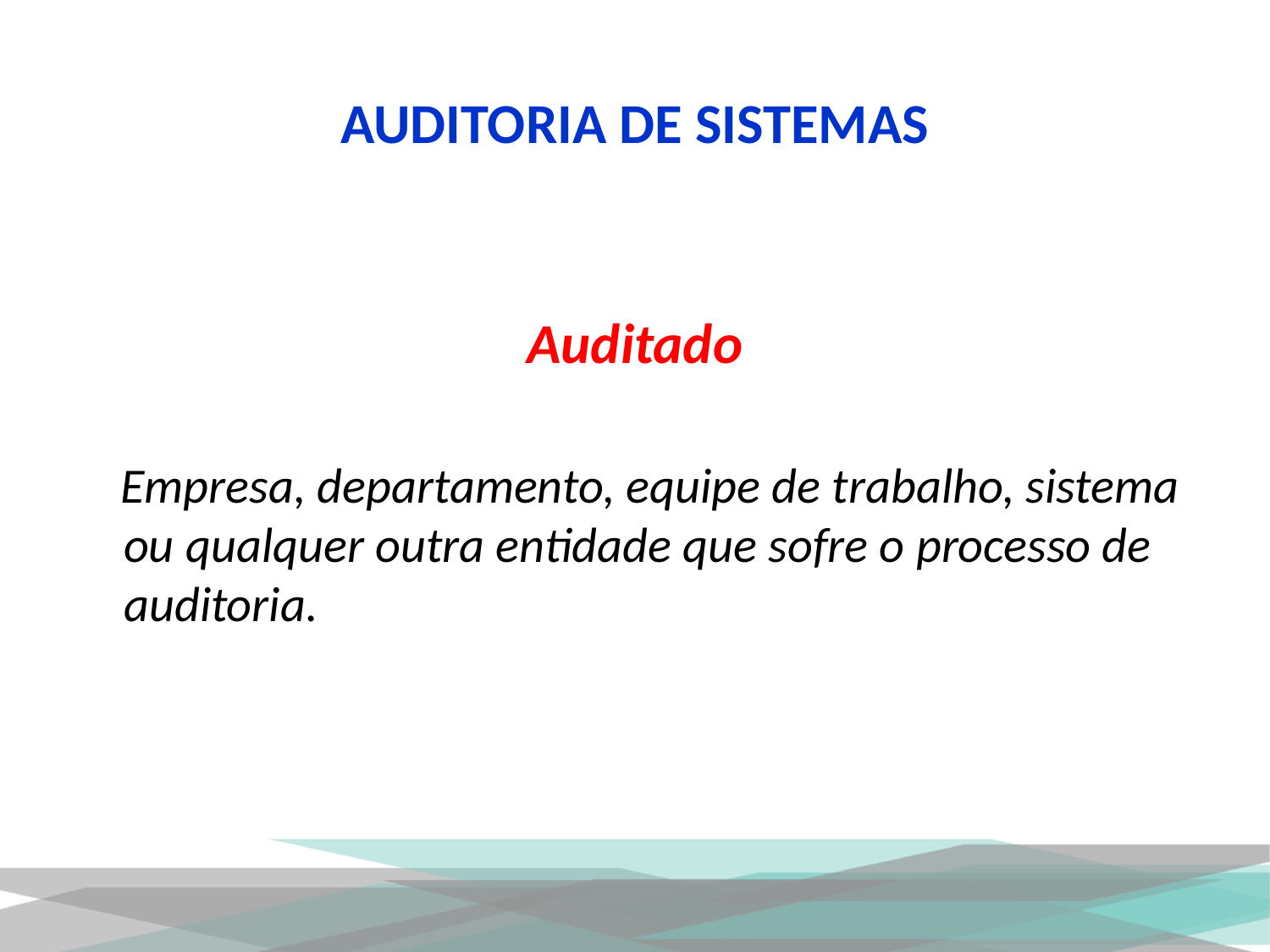

# AUDITORIA DE SISTEMAS

Auditado

    Empresa, departamento, equipe de trabalho, sistema ou qualquer outra entidade que sofre o processo de auditoria.